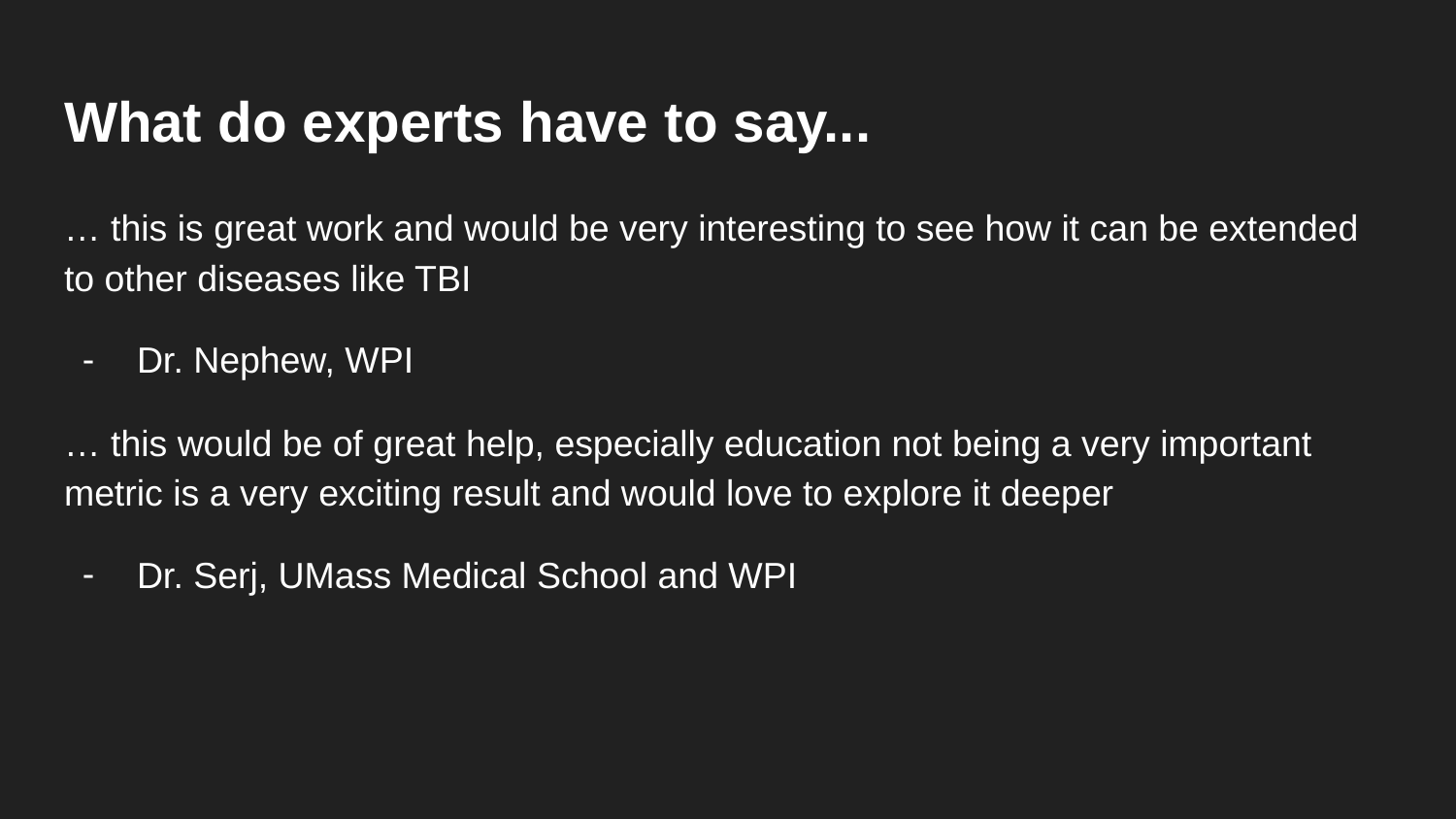

# What do experts have to say...
… this is great work and would be very interesting to see how it can be extended to other diseases like TBI
Dr. Nephew, WPI
… this would be of great help, especially education not being a very important metric is a very exciting result and would love to explore it deeper
Dr. Serj, UMass Medical School and WPI